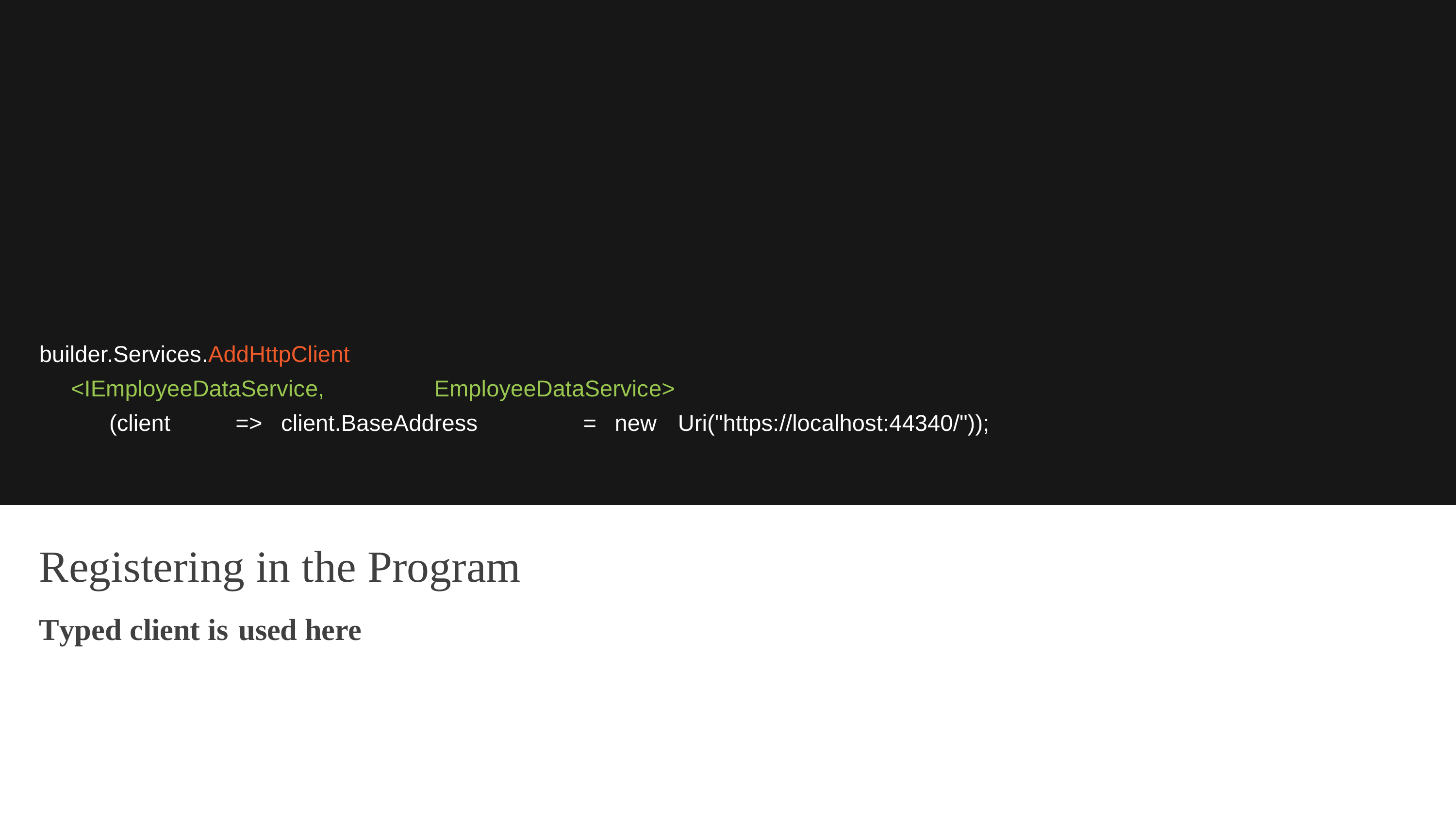

builder.Services.AddHttpClient
<IEmployeeDataService,
EmployeeDataService>
(client
=>  client.BaseAddress
=
new
Uri("https://localhost:44340/"));

Registering in the Program
Typed client is used here